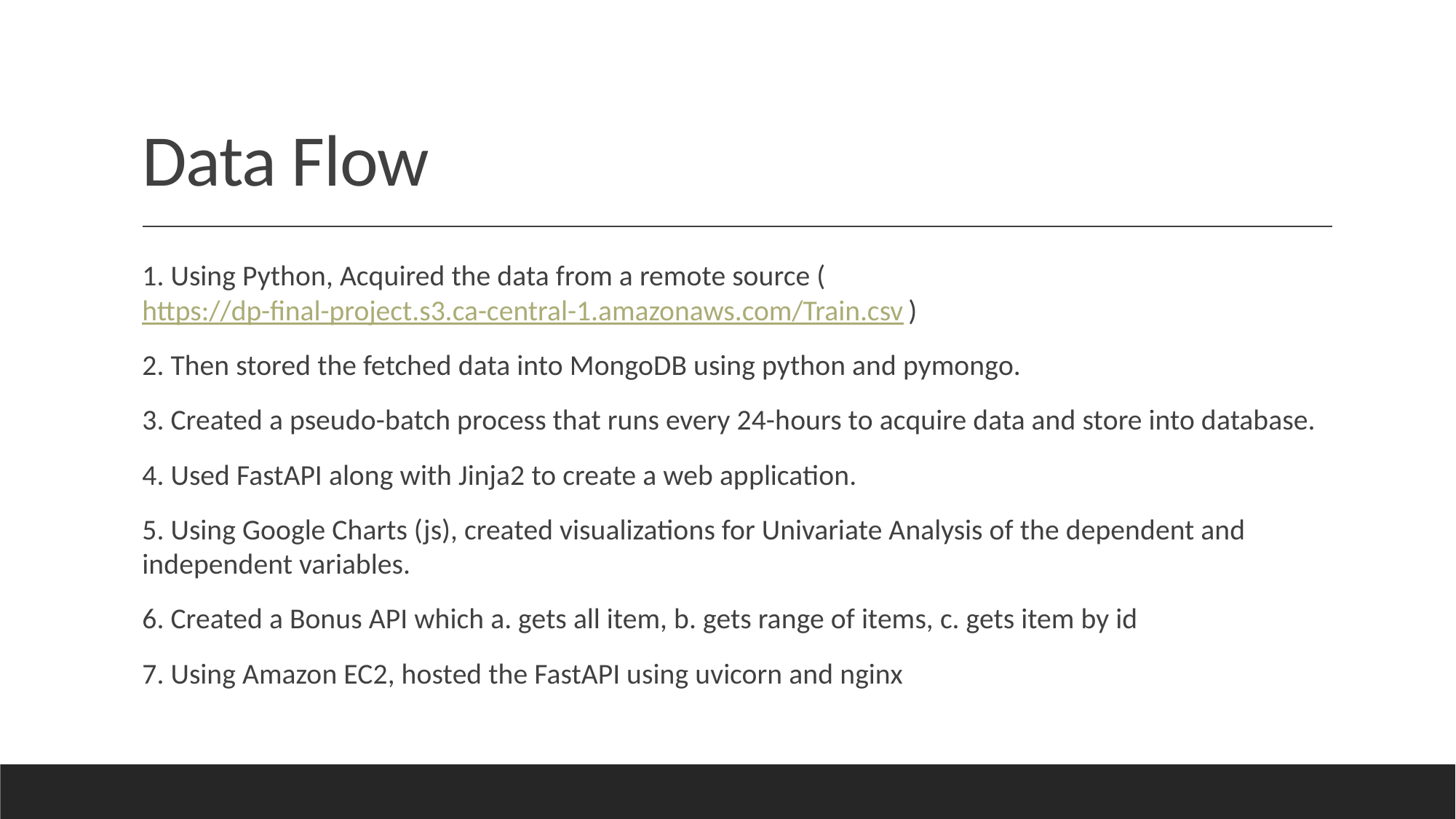

# Data Flow
1. Using Python, Acquired the data from a remote source (https://dp-final-project.s3.ca-central-1.amazonaws.com/Train.csv)
2. Then stored the fetched data into MongoDB using python and pymongo.
3. Created a pseudo-batch process that runs every 24-hours to acquire data and store into database.
4. Used FastAPI along with Jinja2 to create a web application.
5. Using Google Charts (js), created visualizations for Univariate Analysis of the dependent and independent variables.
6. Created a Bonus API which a. gets all item, b. gets range of items, c. gets item by id
7. Using Amazon EC2, hosted the FastAPI using uvicorn and nginx